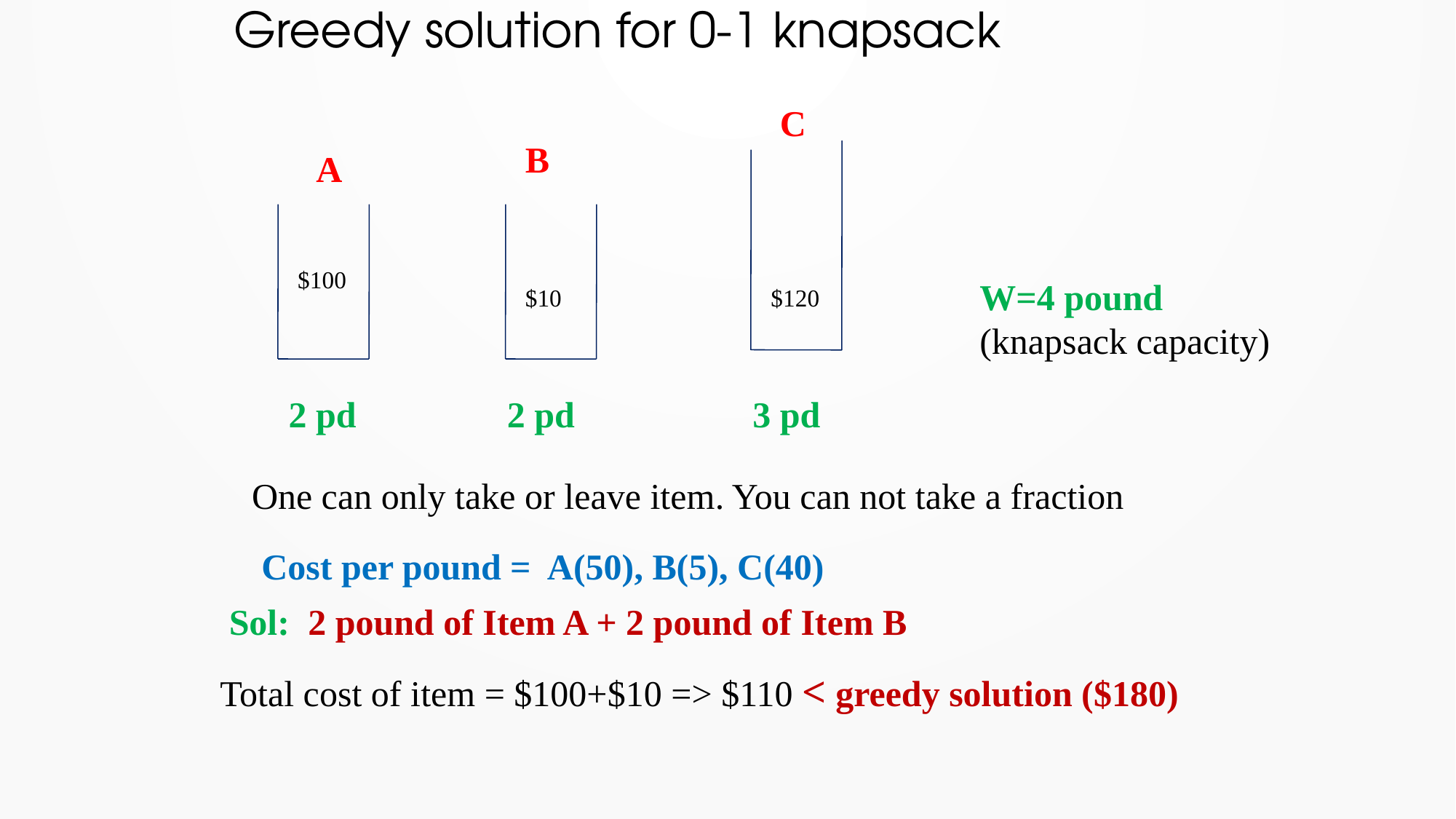

# Greedy solution for 0-1 knapsack
C
B
A
$100
$10
$120
2 pd
2 pd
3 pd
W=4 pound
(knapsack capacity)
One can only take or leave item. You can not take a fraction
Cost per pound =  A(50), B(5), C(40)
Sol:  2 pound of Item A + 2 pound of Item B
Total cost of item = $100+$10 => $110 < greedy solution ($180)